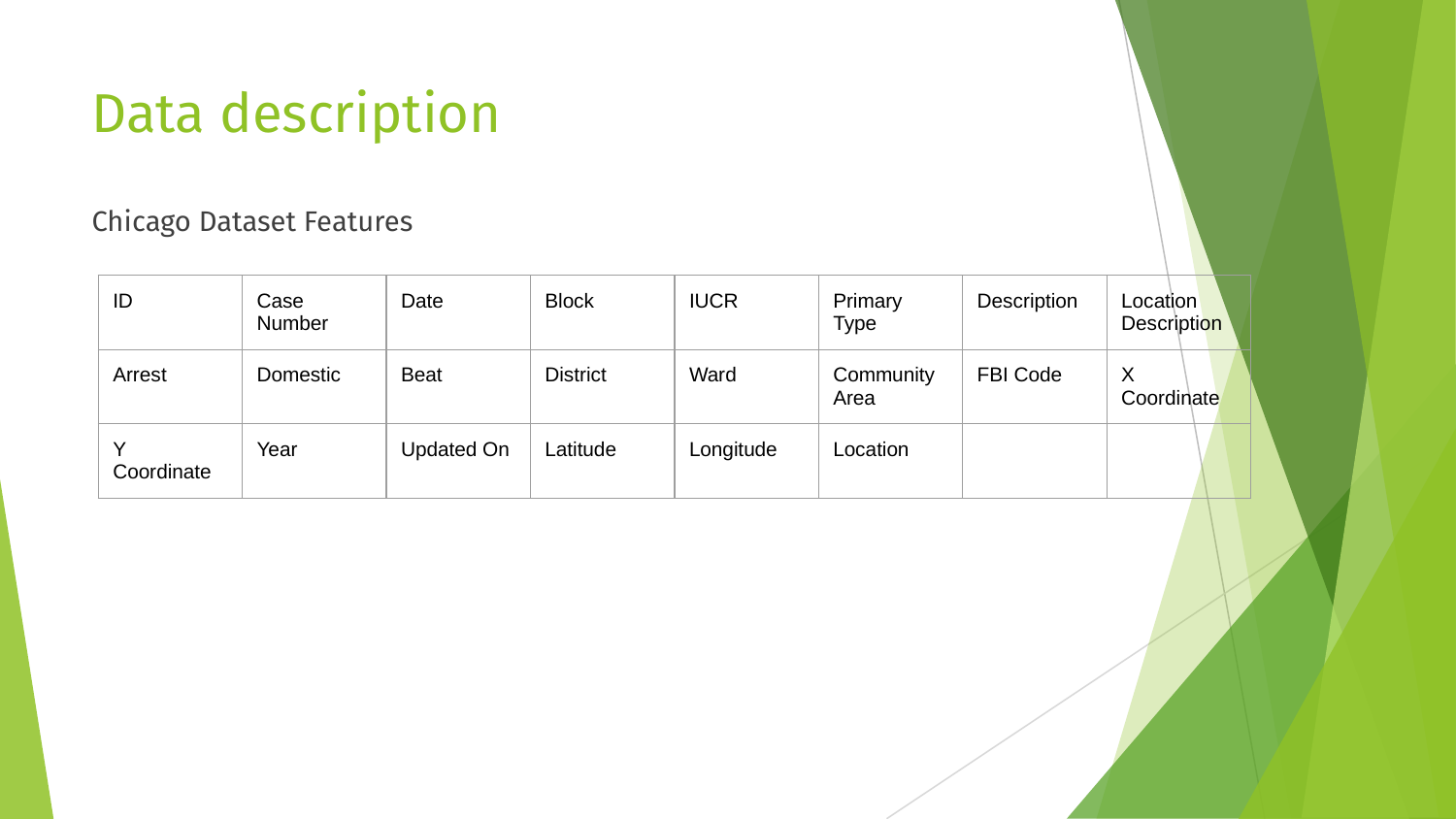

# Data description
Chicago Dataset Features

| ID | Case Number | Date | Block | IUCR | Primary Type | Description | Location Description |
| --- | --- | --- | --- | --- | --- | --- | --- |
| Arrest | Domestic | Beat | District | Ward | Community Area | FBI Code | X Coordinate |
| Y Coordinate | Year | Updated On | Latitude | Longitude | Location |  |  |